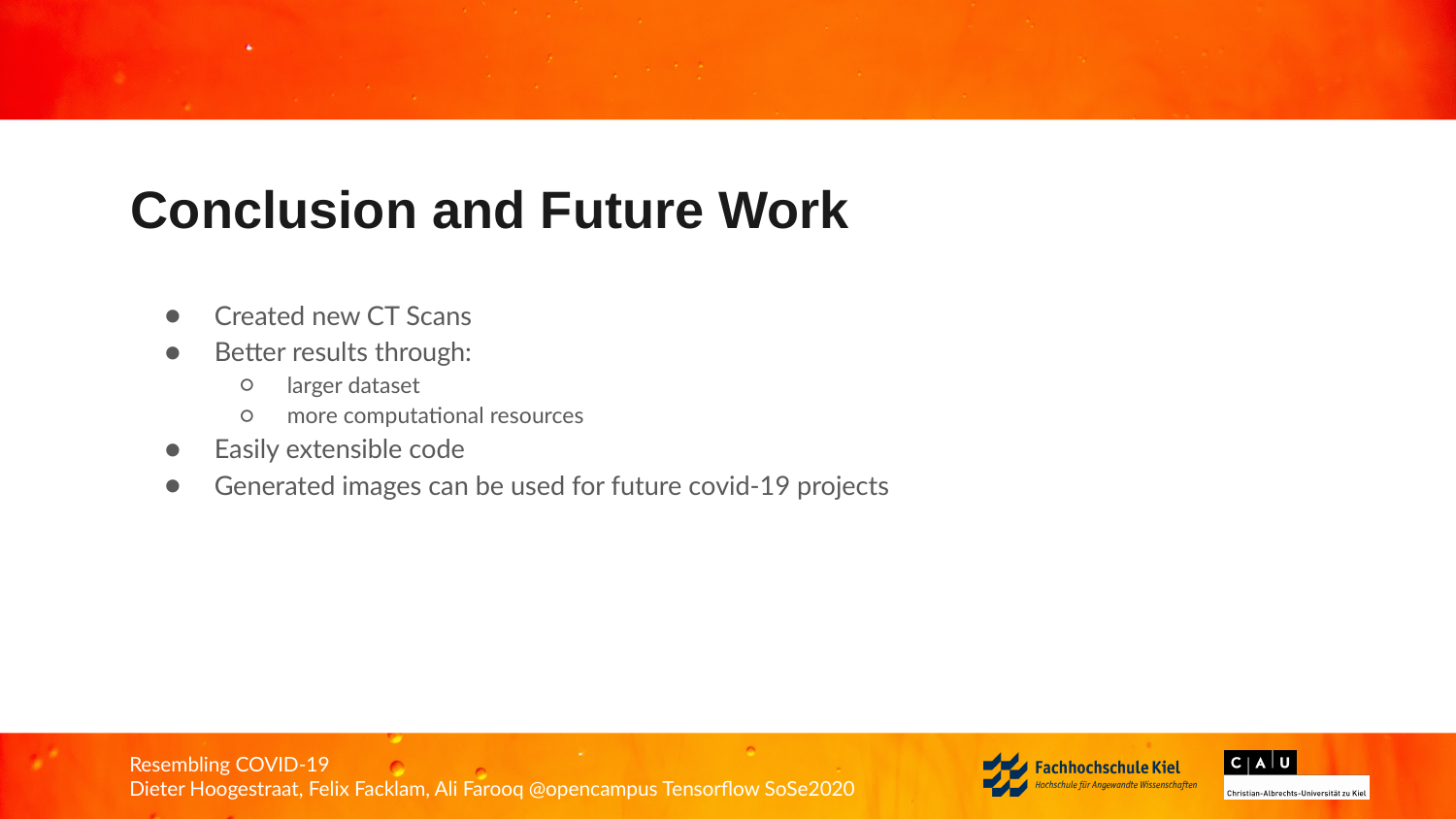

# Conclusion and Future Work
Created new CT Scans
Better results through:
larger dataset
more computational resources
Easily extensible code
Generated images can be used for future covid-19 projects